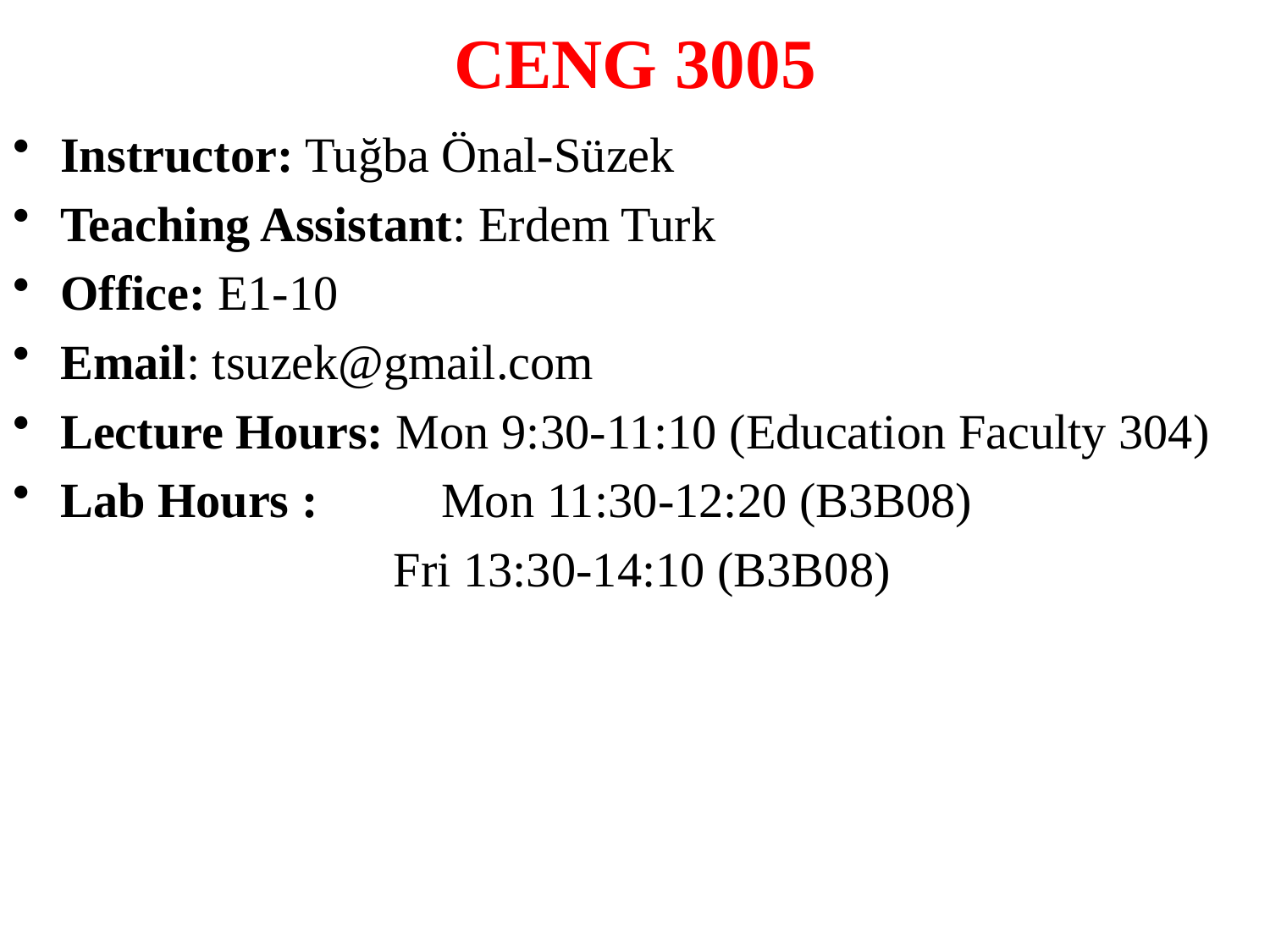

# CENG 3005
Instructor: Tuğba Önal-Süzek
Teaching Assistant: Erdem Turk
Office: E1-10
Email: tsuzek@gmail.com
Lecture Hours: Mon 9:30-11:10 (Education Faculty 304)
Lab Hours :	Mon 11:30-12:20 (B3B08)
                               Fri 13:30-14:10 (B3B08)

4